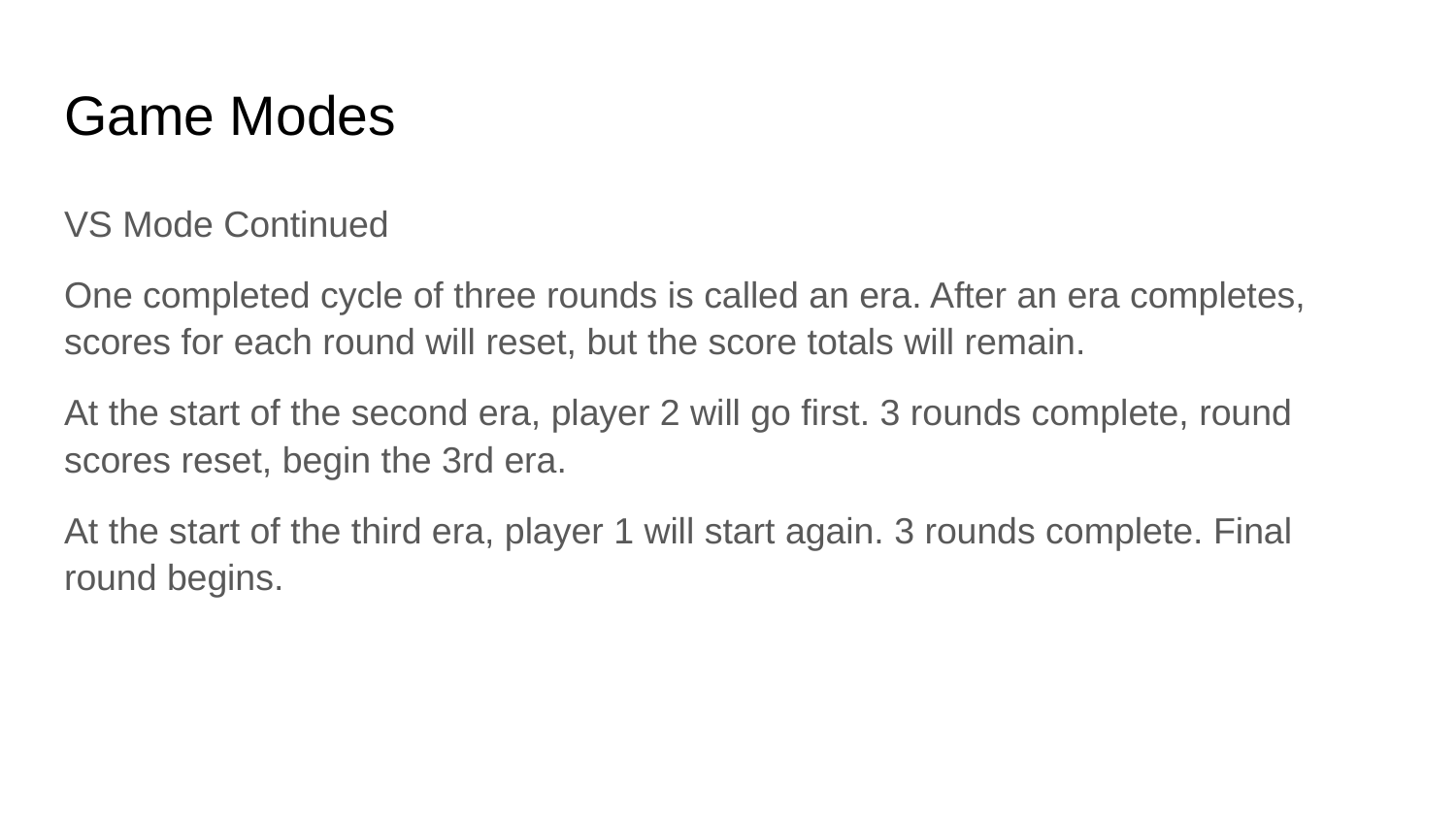

# Game Modes
VS Mode Continued
One completed cycle of three rounds is called an era. After an era completes, scores for each round will reset, but the score totals will remain.
At the start of the second era, player 2 will go first. 3 rounds complete, round scores reset, begin the 3rd era.
At the start of the third era, player 1 will start again. 3 rounds complete. Final round begins.